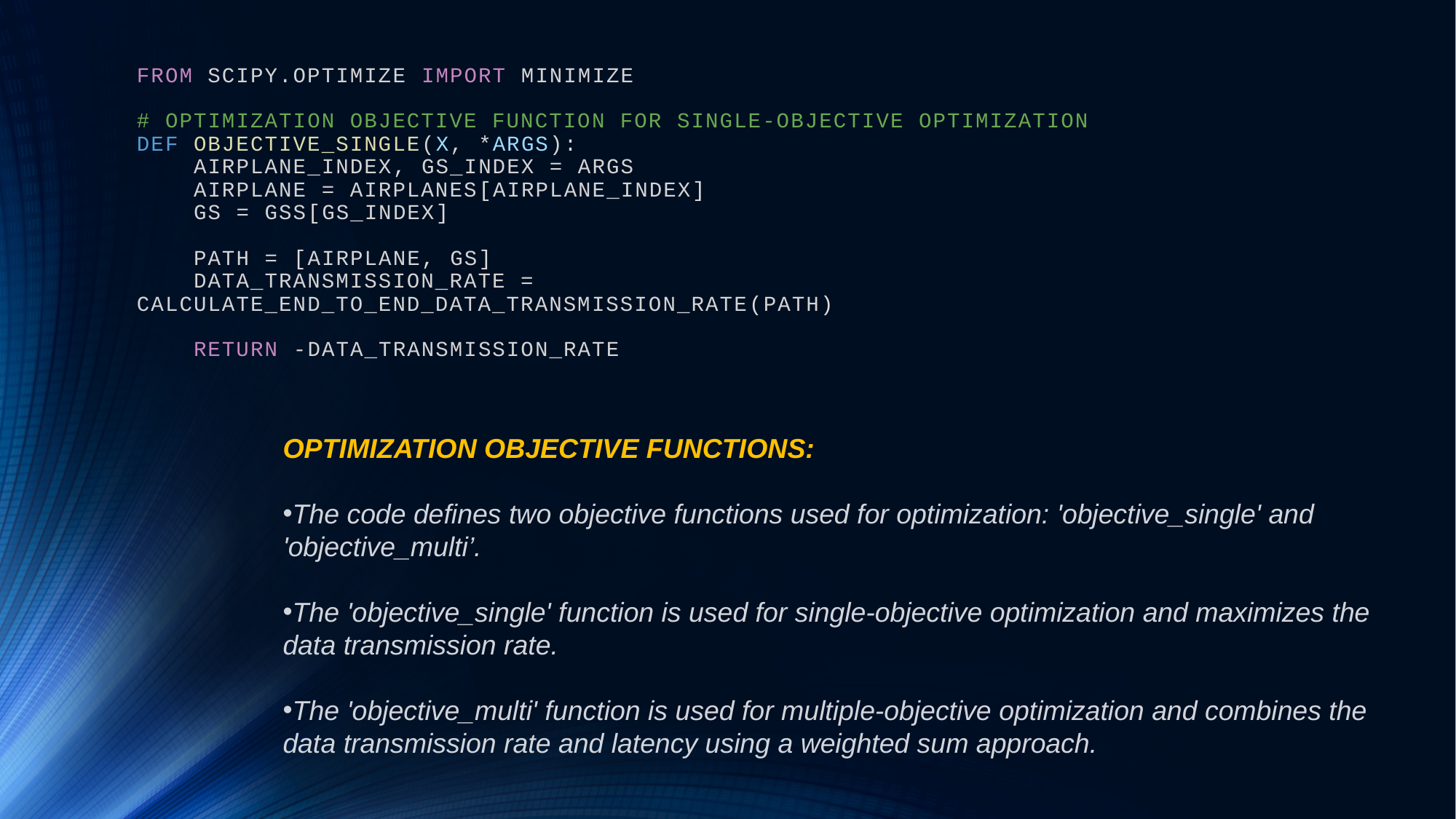

# FROM SCIPY.OPTIMIZE IMPORT MINIMIZE # OPTIMIZATION OBJECTIVE FUNCTION FOR SINGLE-OBJECTIVE OPTIMIZATION DEF OBJECTIVE_SINGLE(X, *ARGS):     AIRPLANE_INDEX, GS_INDEX = ARGS     AIRPLANE = AIRPLANES[AIRPLANE_INDEX]     GS = GSS[GS_INDEX]     PATH = [AIRPLANE, GS]     DATA_TRANSMISSION_RATE = CALCULATE_END_TO_END_DATA_TRANSMISSION_RATE(PATH)     RETURN -DATA_TRANSMISSION_RATE
OPTIMIZATION OBJECTIVE FUNCTIONS:

The code defines two objective functions used for optimization: 'objective_single' and 'objective_multi’.

The 'objective_single' function is used for single-objective optimization and maximizes the data transmission rate.

The 'objective_multi' function is used for multiple-objective optimization and combines the data transmission rate and latency using a weighted sum approach.